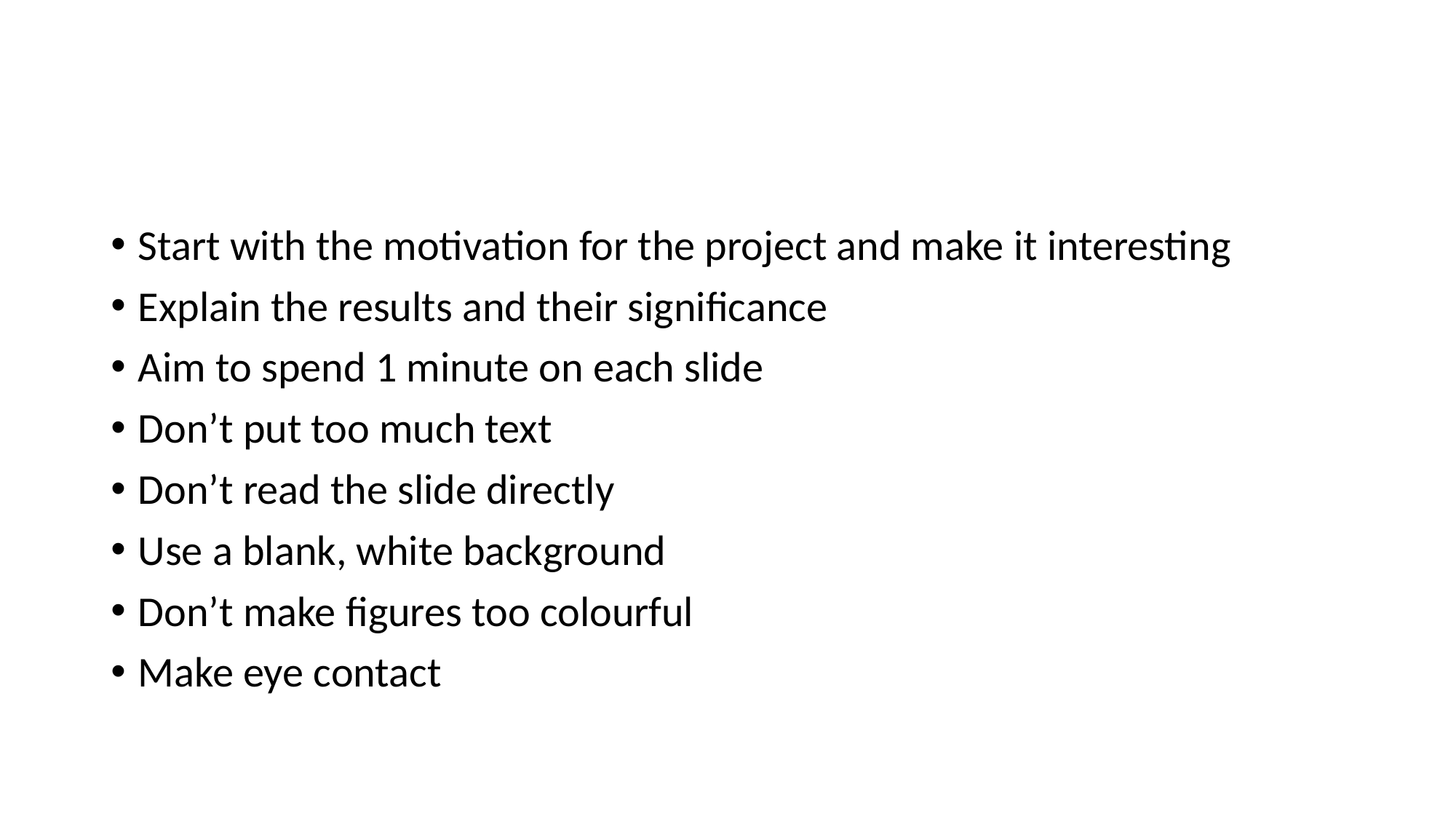

#
Start with the motivation for the project and make it interesting
Explain the results and their significance
Aim to spend 1 minute on each slide
Don’t put too much text
Don’t read the slide directly
Use a blank, white background
Don’t make figures too colourful
Make eye contact